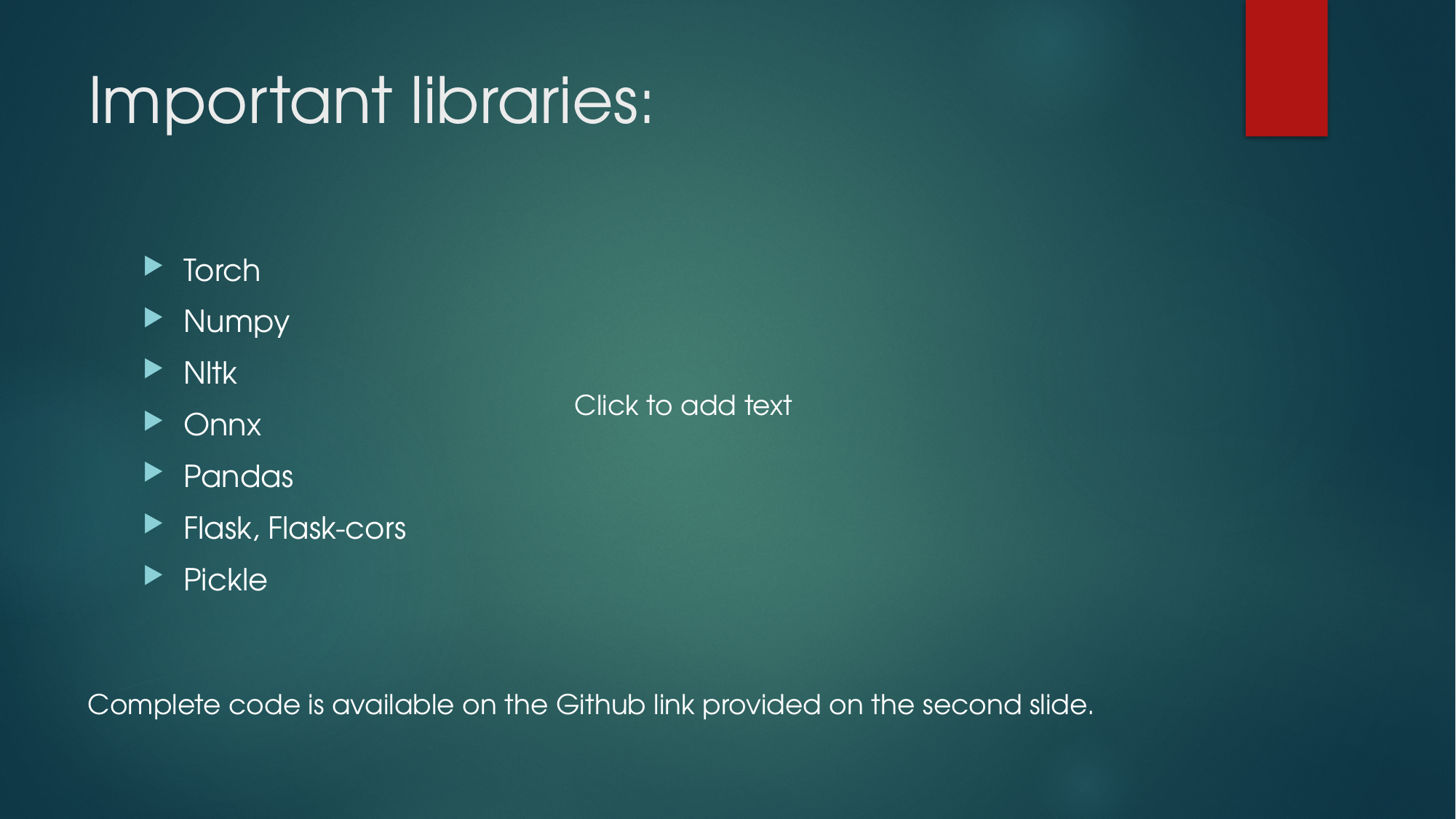

# Important libraries:
Torch
Numpy
Nltk
Onnx
Pandas
Flask, Flask-cors
Pickle

Click to add text
Complete code is available on the Github link provided on the second slide.